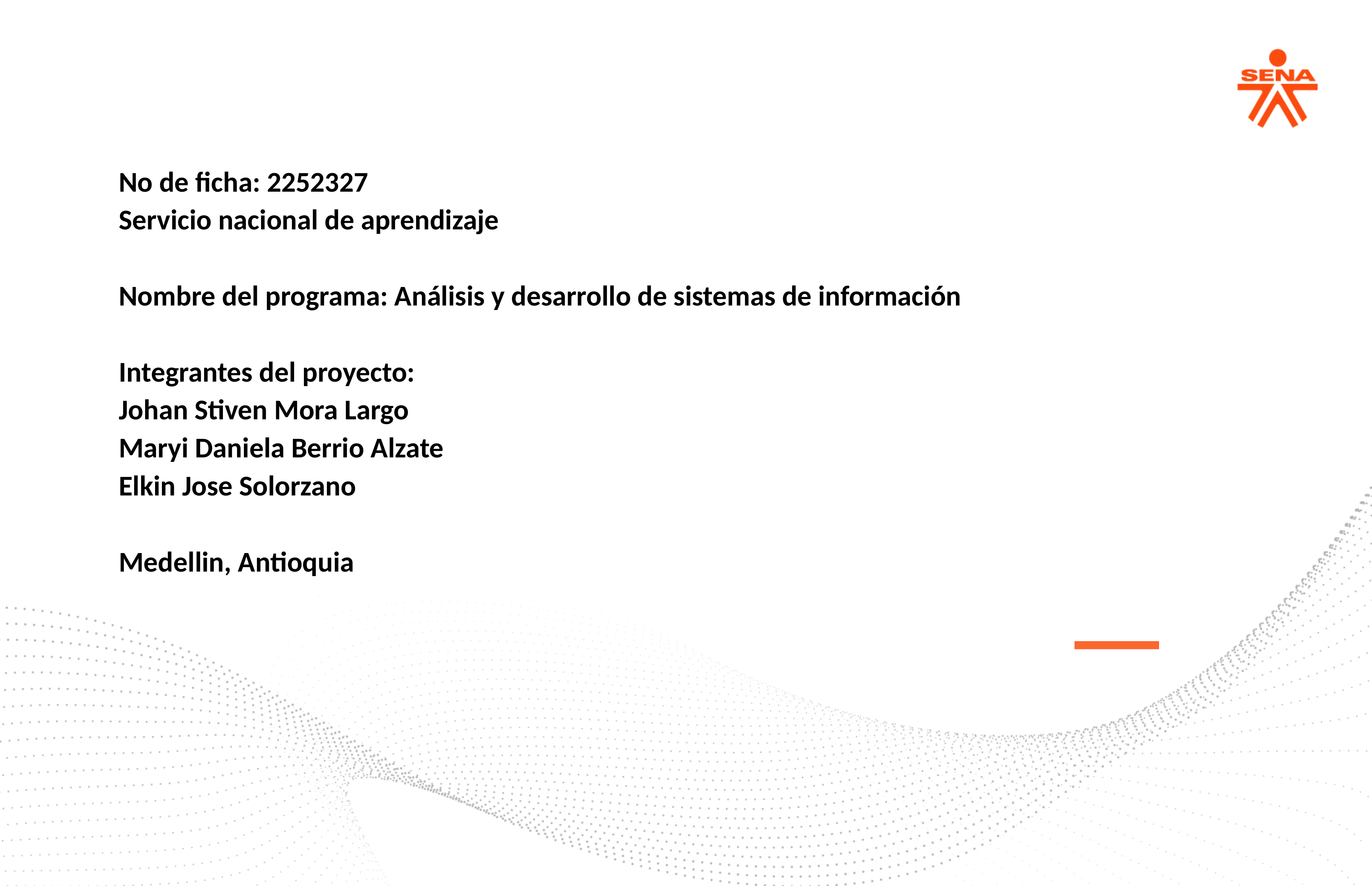

No de ficha: 2252327
Servicio nacional de aprendizaje

Nombre del programa: Análisis y desarrollo de sistemas de información

Integrantes del proyecto:
Johan Stiven Mora Largo
Maryi Daniela Berrio Alzate
Elkin Jose Solorzano

Medellin, Antioquia